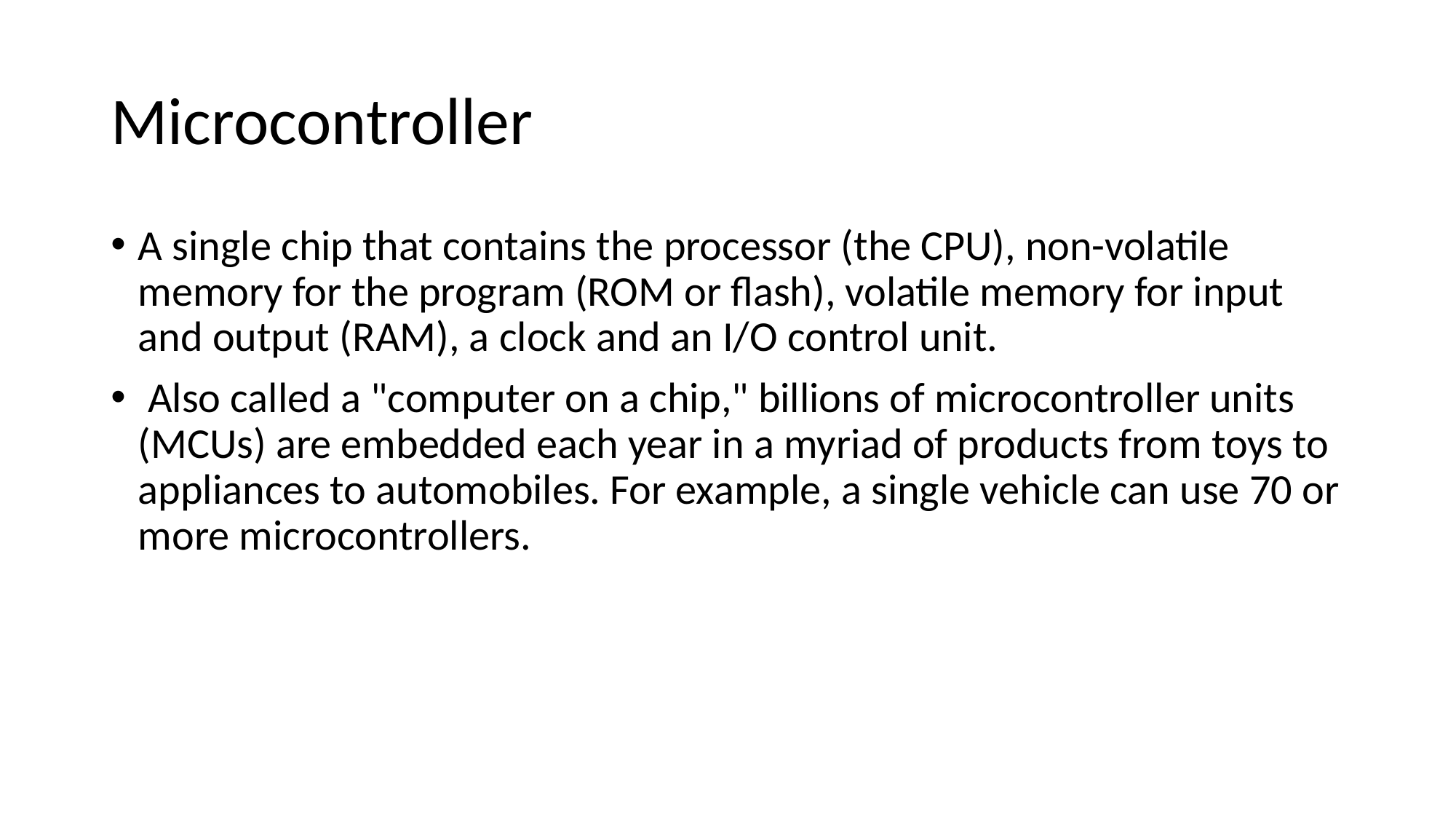

# Microcontroller
A single chip that contains the processor (the CPU), non-volatile memory for the program (ROM or flash), volatile memory for input and output (RAM), a clock and an I/O control unit.
 Also called a "computer on a chip," billions of microcontroller units (MCUs) are embedded each year in a myriad of products from toys to appliances to automobiles. For example, a single vehicle can use 70 or more microcontrollers.